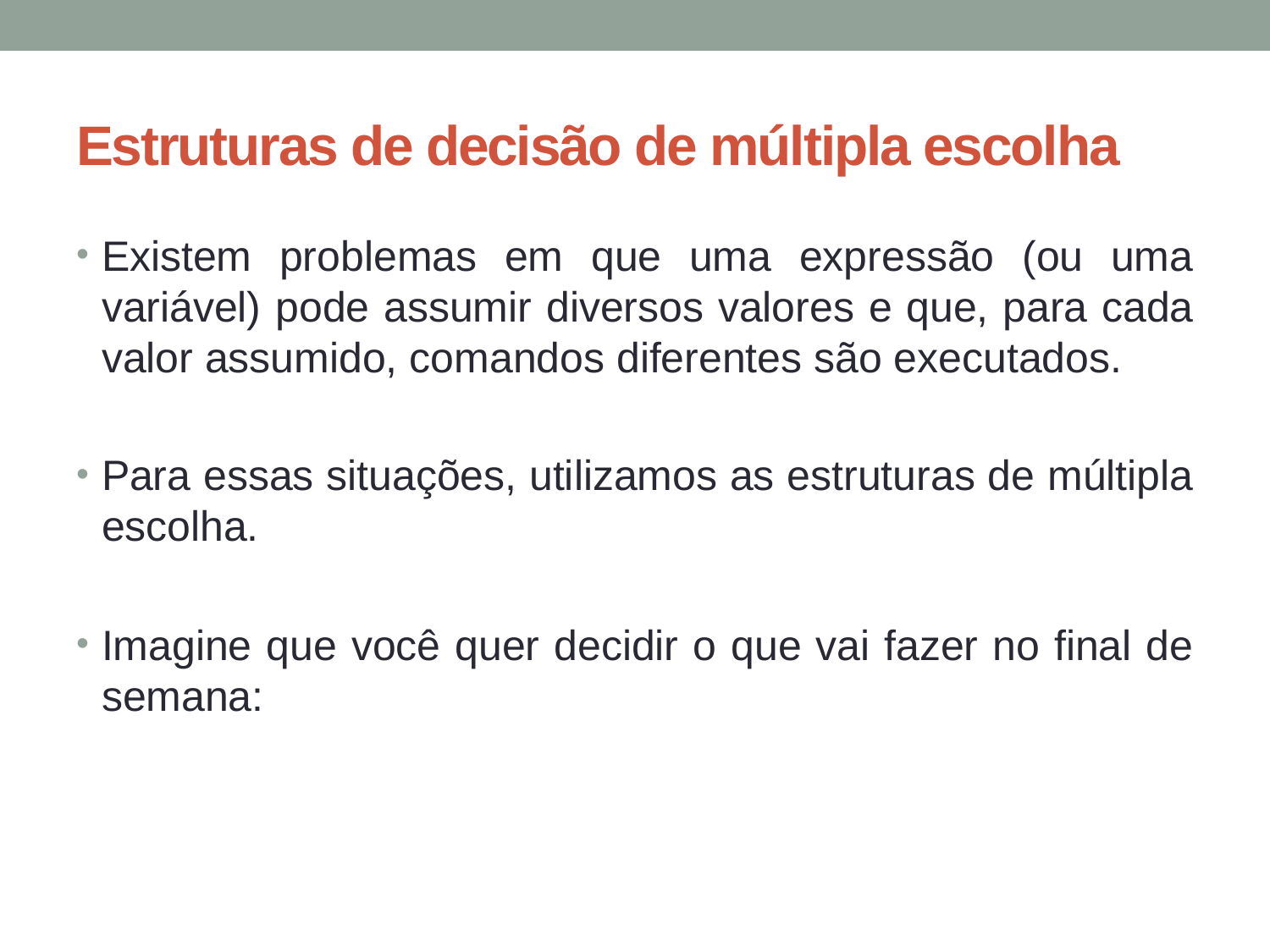

# Estruturas de decisão de múltipla escolha
Existem problemas em que uma expressão (ou uma variável) pode assumir diversos valores e que, para cada valor assumido, comandos diferentes são executados.

Para essas situações, utilizamos as estruturas de múltipla escolha.

Imagine que você quer decidir o que vai fazer no final de semana: